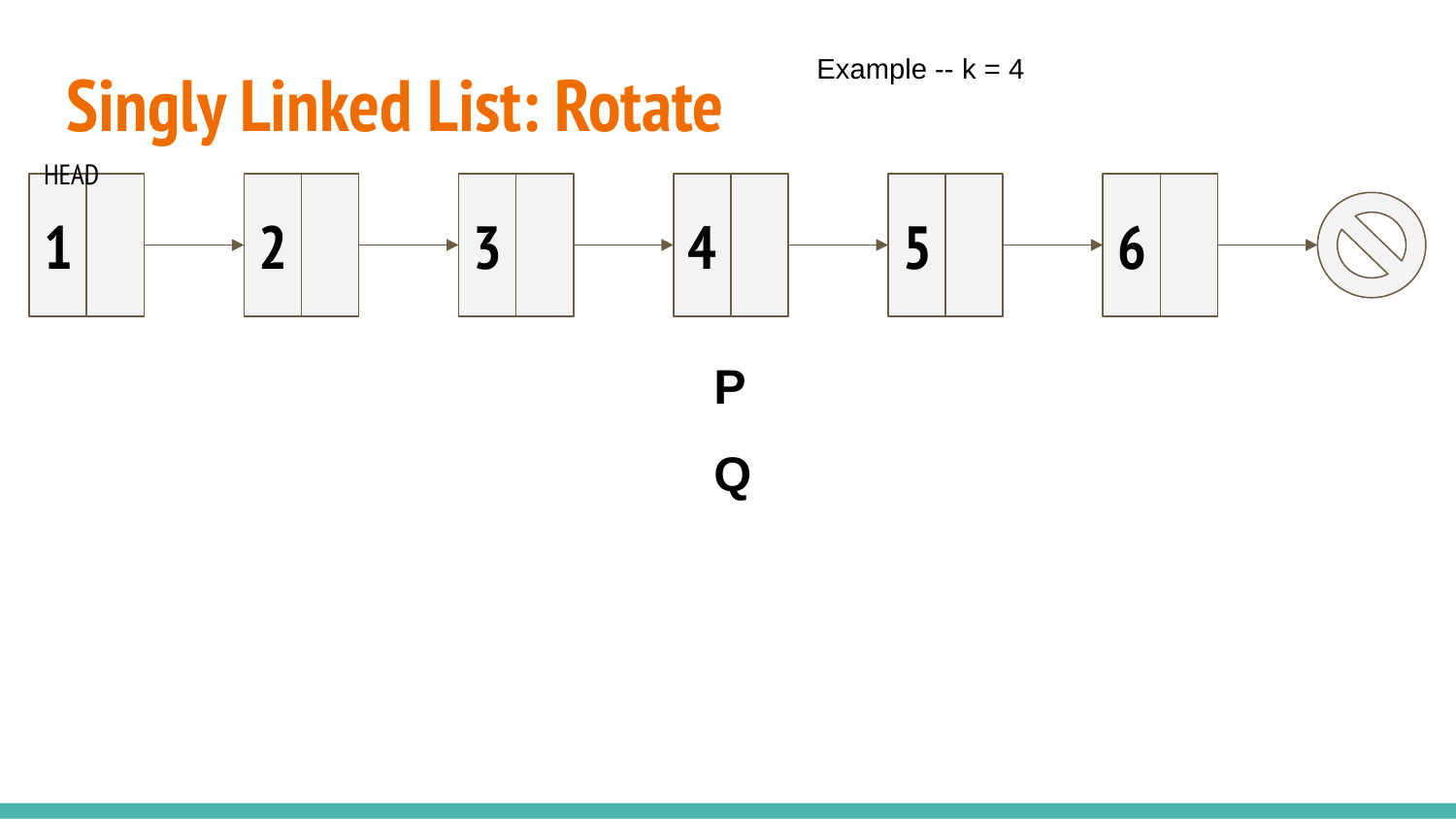

Example -- k = 4
# Singly Linked List: Rotate
HEAD
1
2
3
4
5
6

P
Q